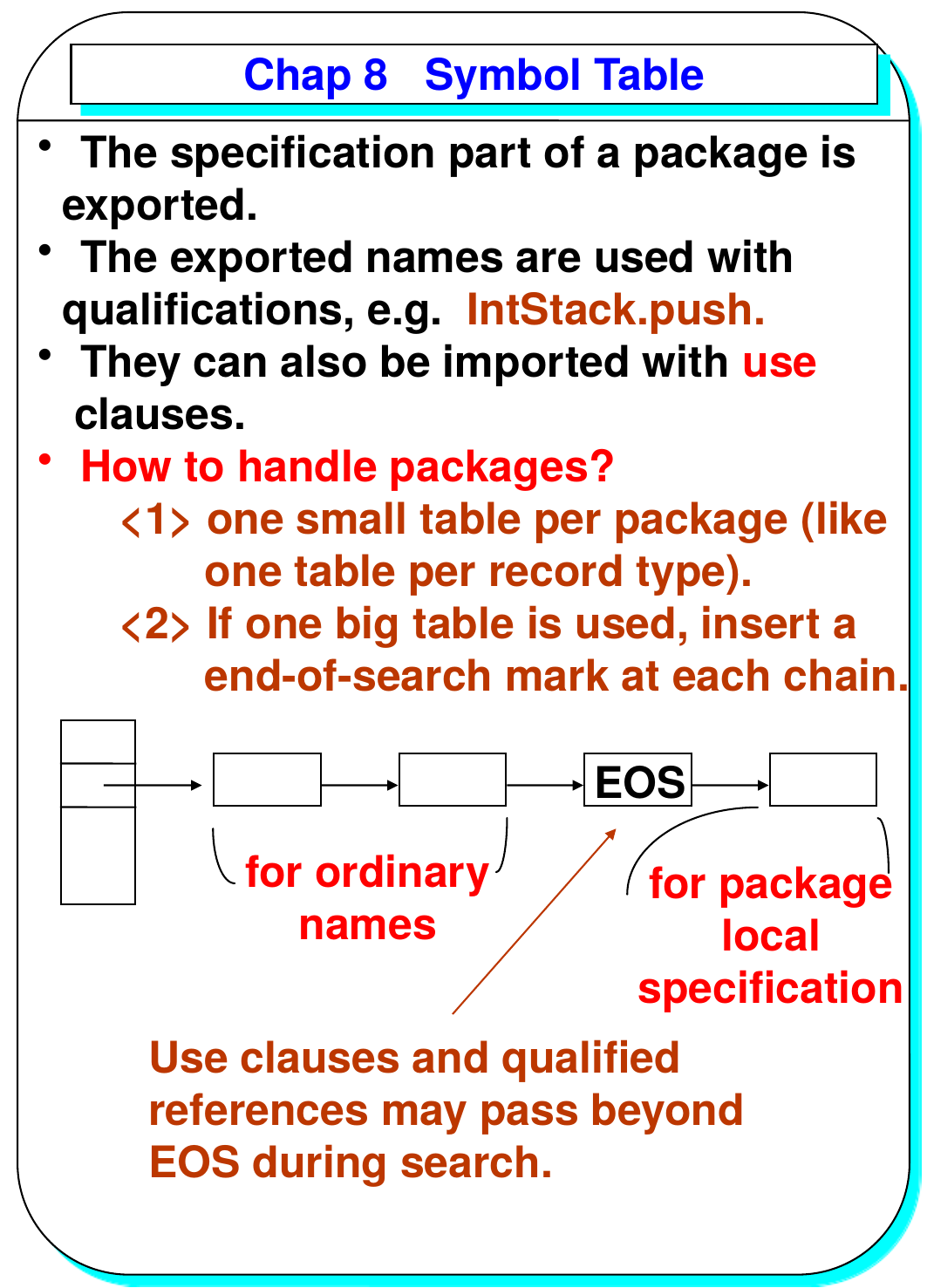

# Chap 8   Symbol Table
 The specification part of a package is
  exported.
 The exported names are used with
  qualifications, e.g.  IntStack.push.
 They can also be imported with use
   clauses.
 How to handle packages?
<1> one small table per package (like
       one table per record type).
<2> If one big table is used, insert a
       end-of-search mark at each chain.

EOS

for ordinary
names
for package
local
specification
Use clauses and qualified
references may pass beyond
EOS during search.